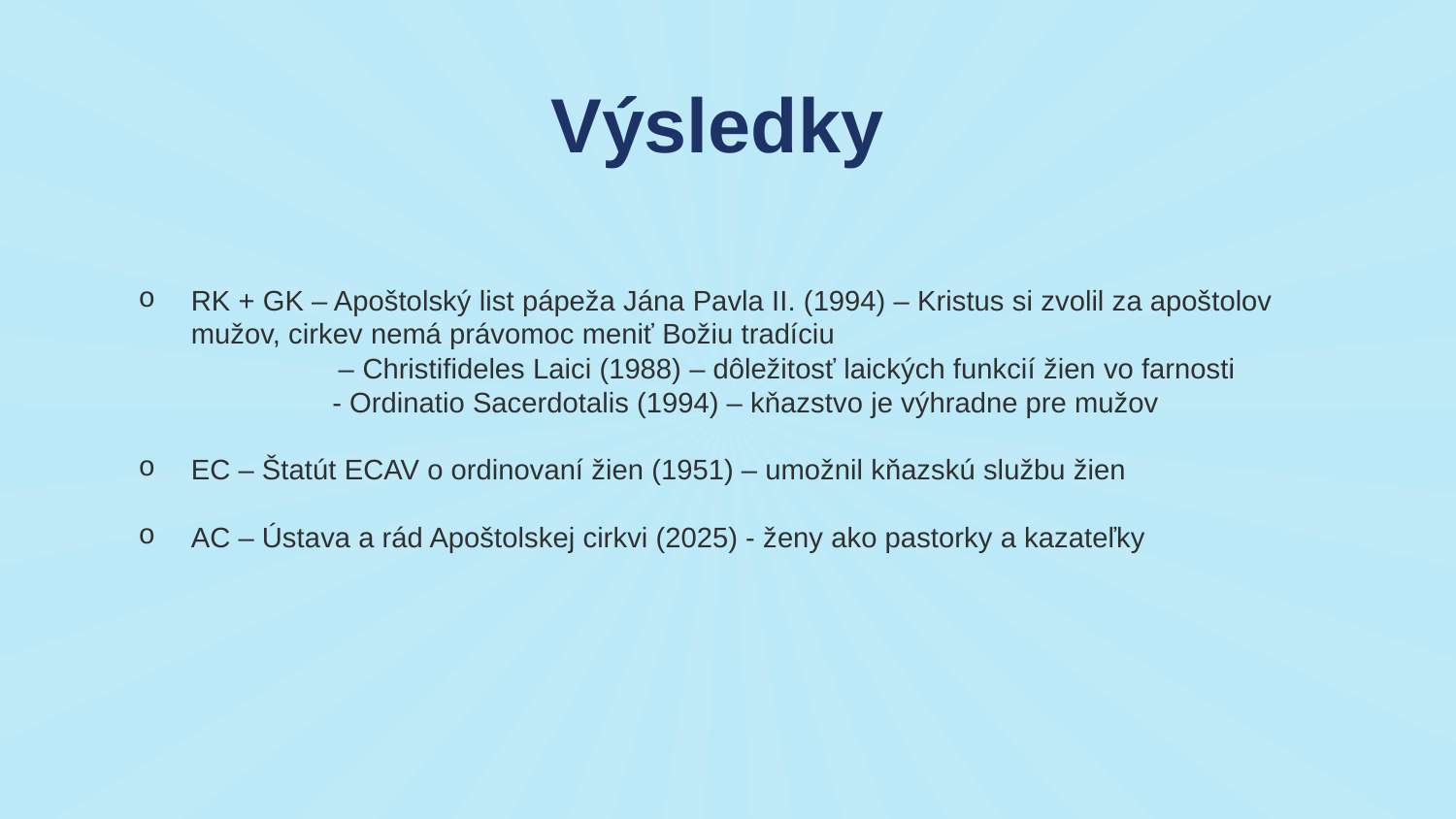

# Výsledky
RK + GK – Apoštolský list pápeža Jána Pavla II. (1994) – Kristus si zvolil za apoštolov mužov, cirkev nemá právomoc meniť Božiu tradíciu
                         – Christifideles Laici (1988) – dôležitosť laických funkcií žien vo farnosti
	      - Ordinatio Sacerdotalis (1994) – kňazstvo je výhradne pre mužov

EC – Štatút ECAV o ordinovaní žien (1951) – umožnil kňazskú službu žien

AC – Ústava a rád Apoštolskej cirkvi (2025) - ženy ako pastorky a kazateľky